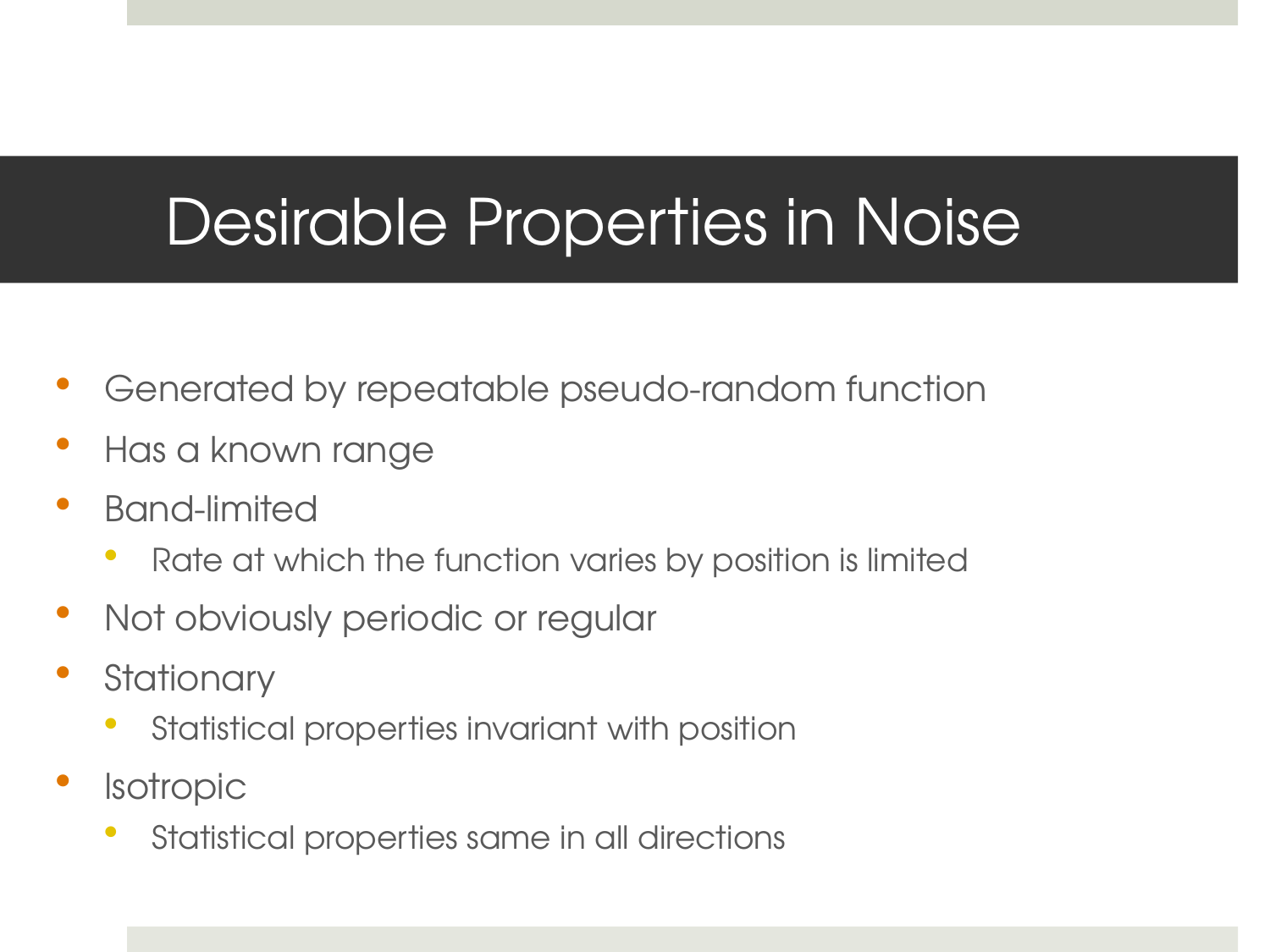

# Desirable Properties in Noise
Generated by repeatable pseudo-random function
Has a known range
Band-limited
Rate at which the function varies by position is limited
Not obviously periodic or regular
Stationary
Statistical properties invariant with position
Isotropic
Statistical properties same in all directions